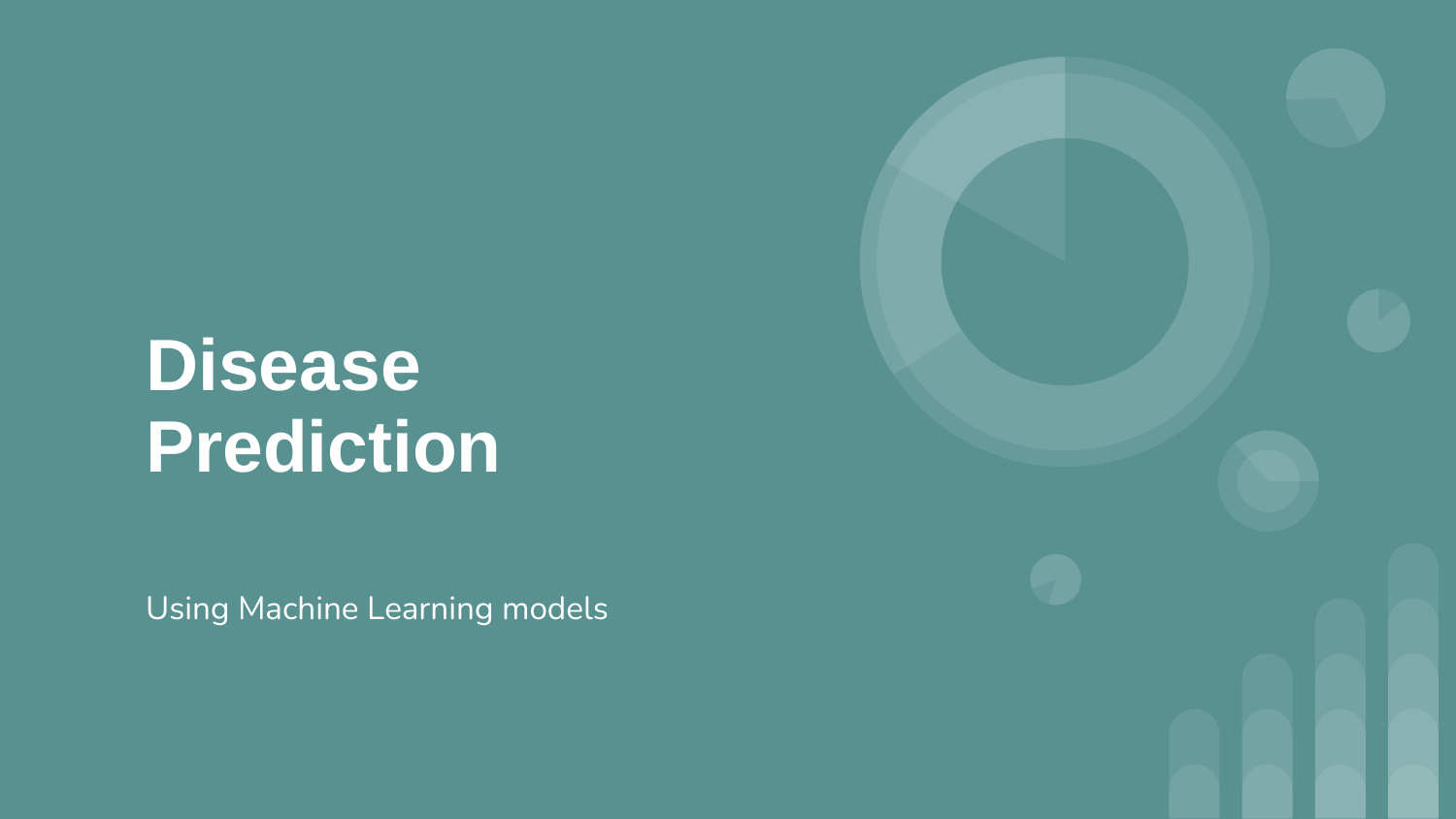

# Disease Prediction
Using Machine Learning models